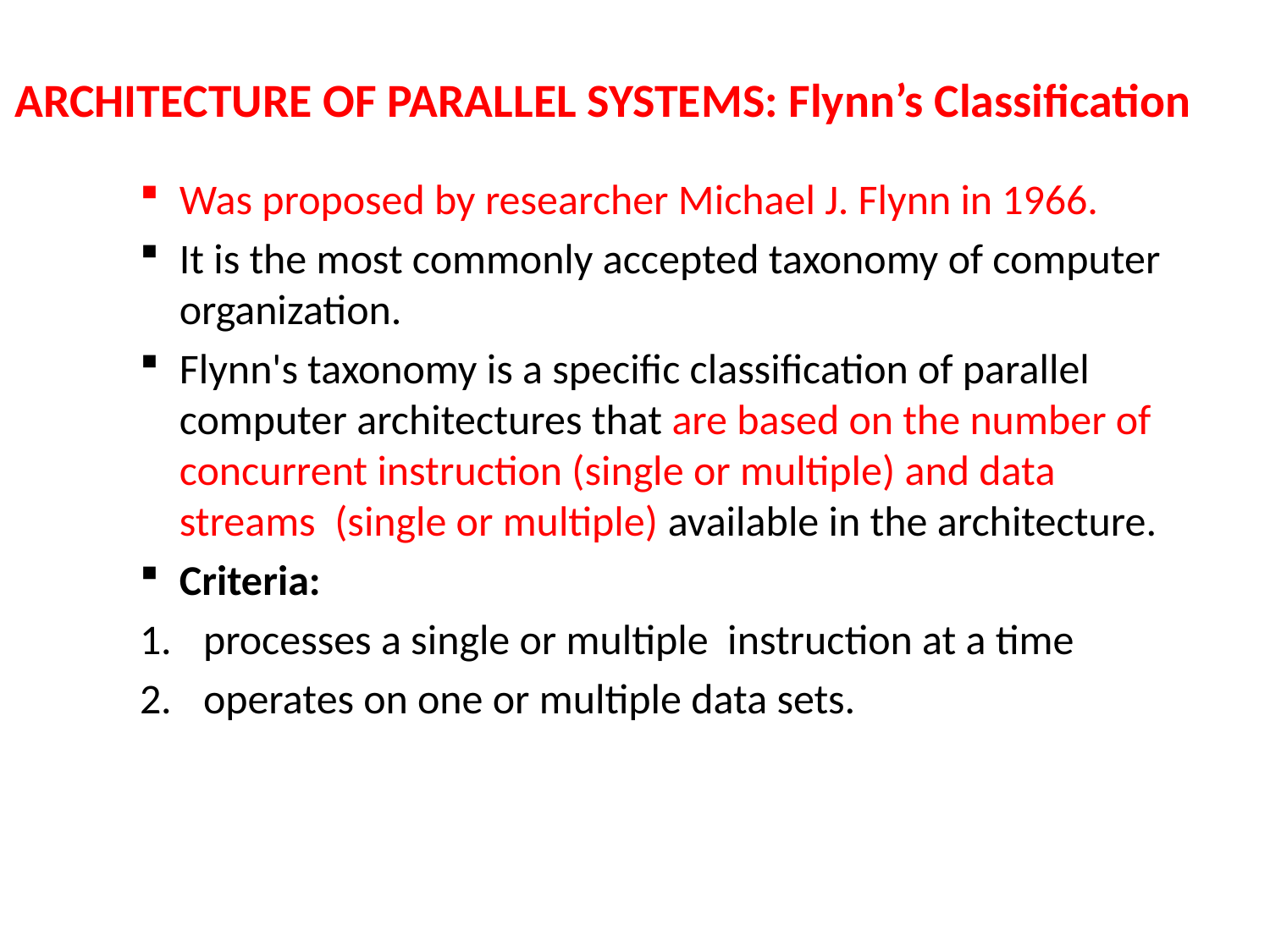

# ARCHITECTURE OF PARALLEL SYSTEMS: Flynn’s Classification
Was proposed by researcher Michael J. Flynn in 1966.
It is the most commonly accepted taxonomy of computer organization.
Flynn's taxonomy is a specific classification of parallel computer architectures that are based on the number of concurrent instruction (single or multiple) and data streams  (single or multiple) available in the architecture.
Criteria:
processes a single or multiple  instruction at a time
operates on one or multiple data sets.